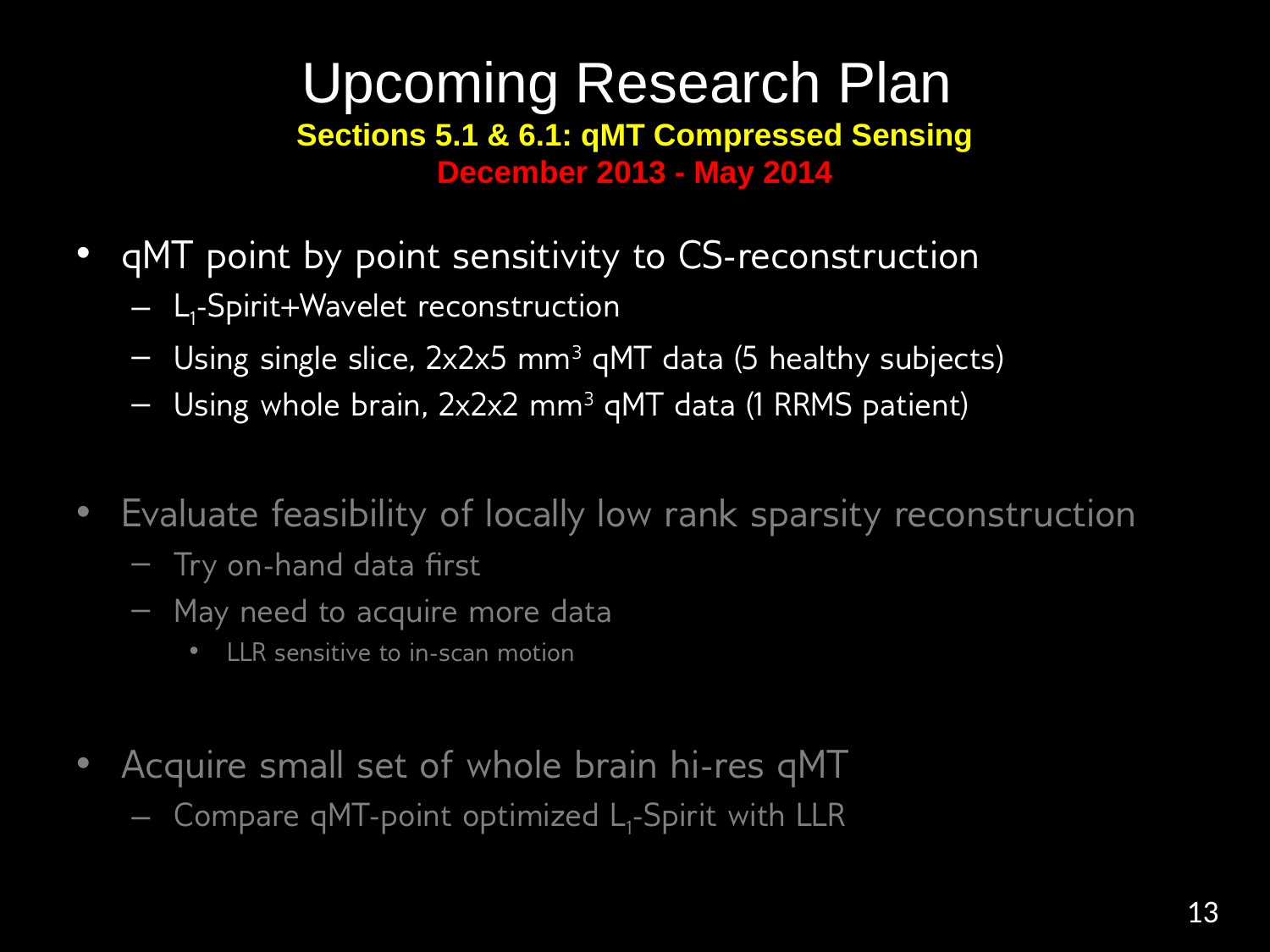

# Upcoming Research Plan Sections 5.1 & 6.1: qMT Compressed Sensing December 2013 - May 2014

qMT point by point sensitivity to CS-reconstruction
L1-Spirit+Wavelet reconstruction
Using single slice, 2x2x5 mm3 qMT data (5 healthy subjects)
Using whole brain, 2x2x2 mm3 qMT data (1 RRMS patient)

Evaluate feasibility of locally low rank sparsity reconstruction
Try on-hand data first
May need to acquire more data
LLR sensitive to in-scan motion

Acquire small set of whole brain hi-res qMT
Compare qMT-point optimized L1-Spirit with LLR

13